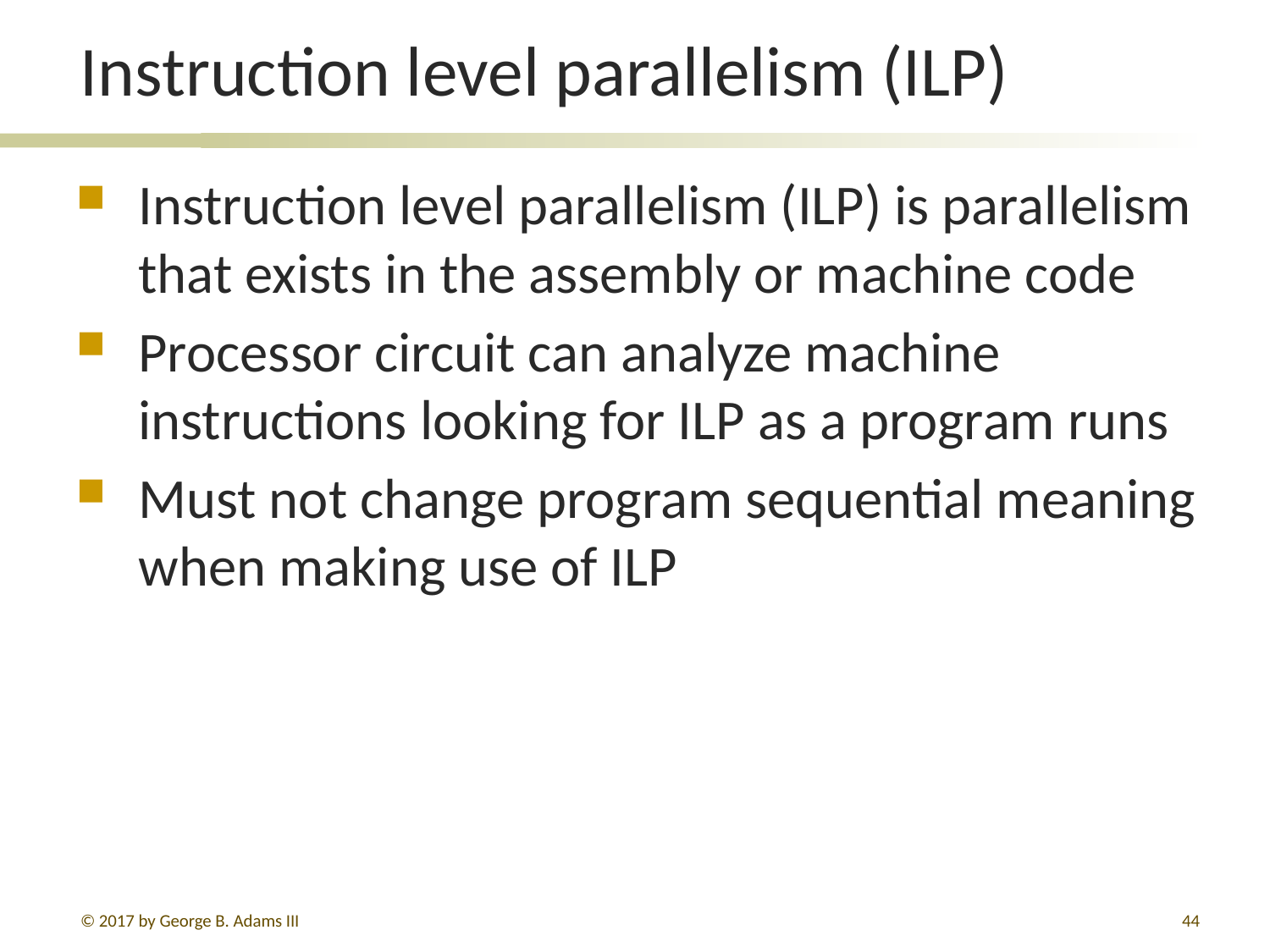

# Instruction level parallelism (ILP)
Instruction level parallelism (ILP) is parallelism that exists in the assembly or machine code
Processor circuit can analyze machine instructions looking for ILP as a program runs
Must not change program sequential meaning when making use of ILP
© 2017 by George B. Adams III
44